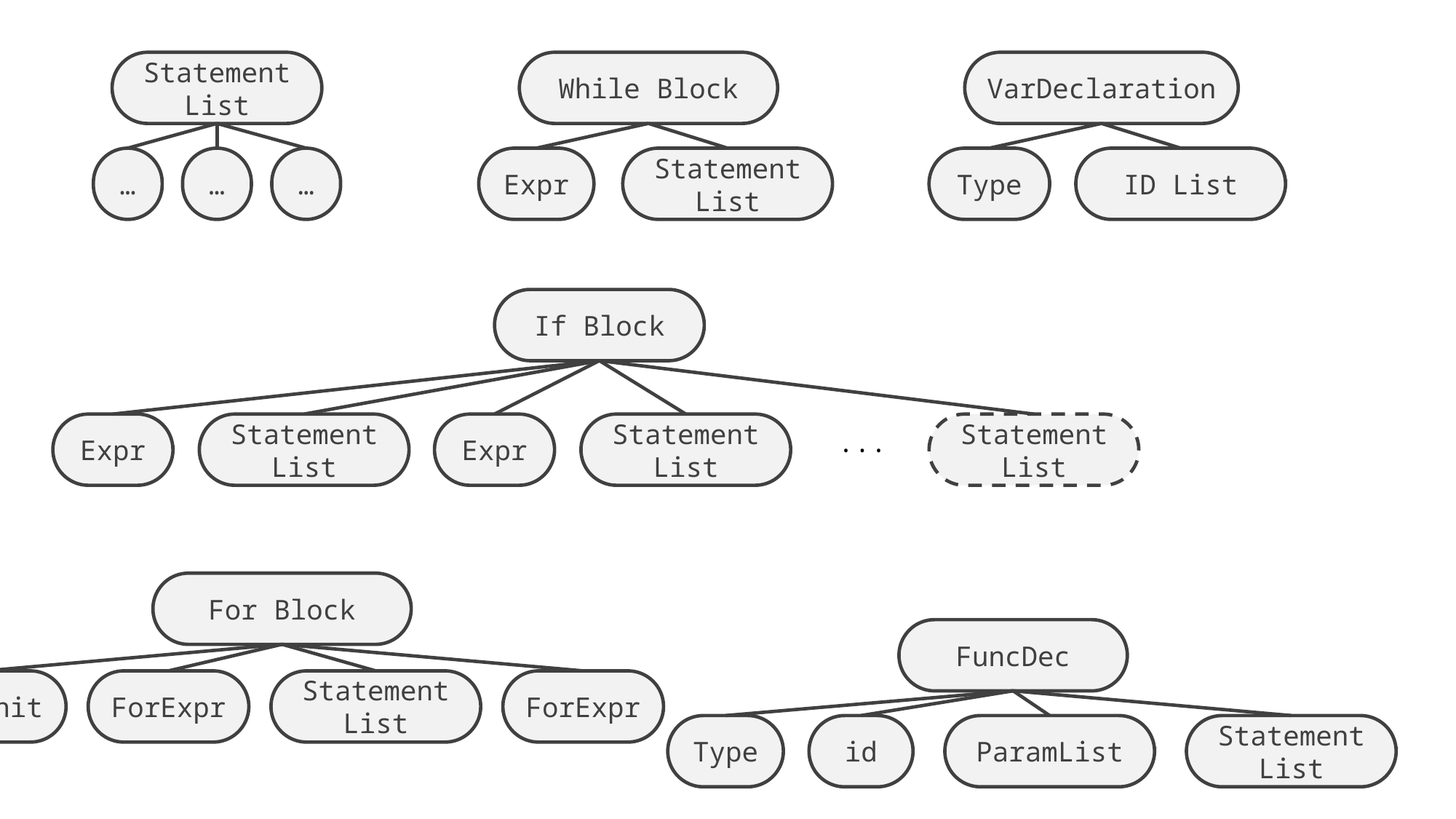

Statement List
While Block
VarDeclaration
…
…
…
Expr
Statement List
Type
ID List
If Block
Expr
Statement List
Expr
Statement List
Statement List
...
For Block
FuncDec
ForInit
ForExpr
Statement List
ForExpr
Type
id
ParamList
Statement List